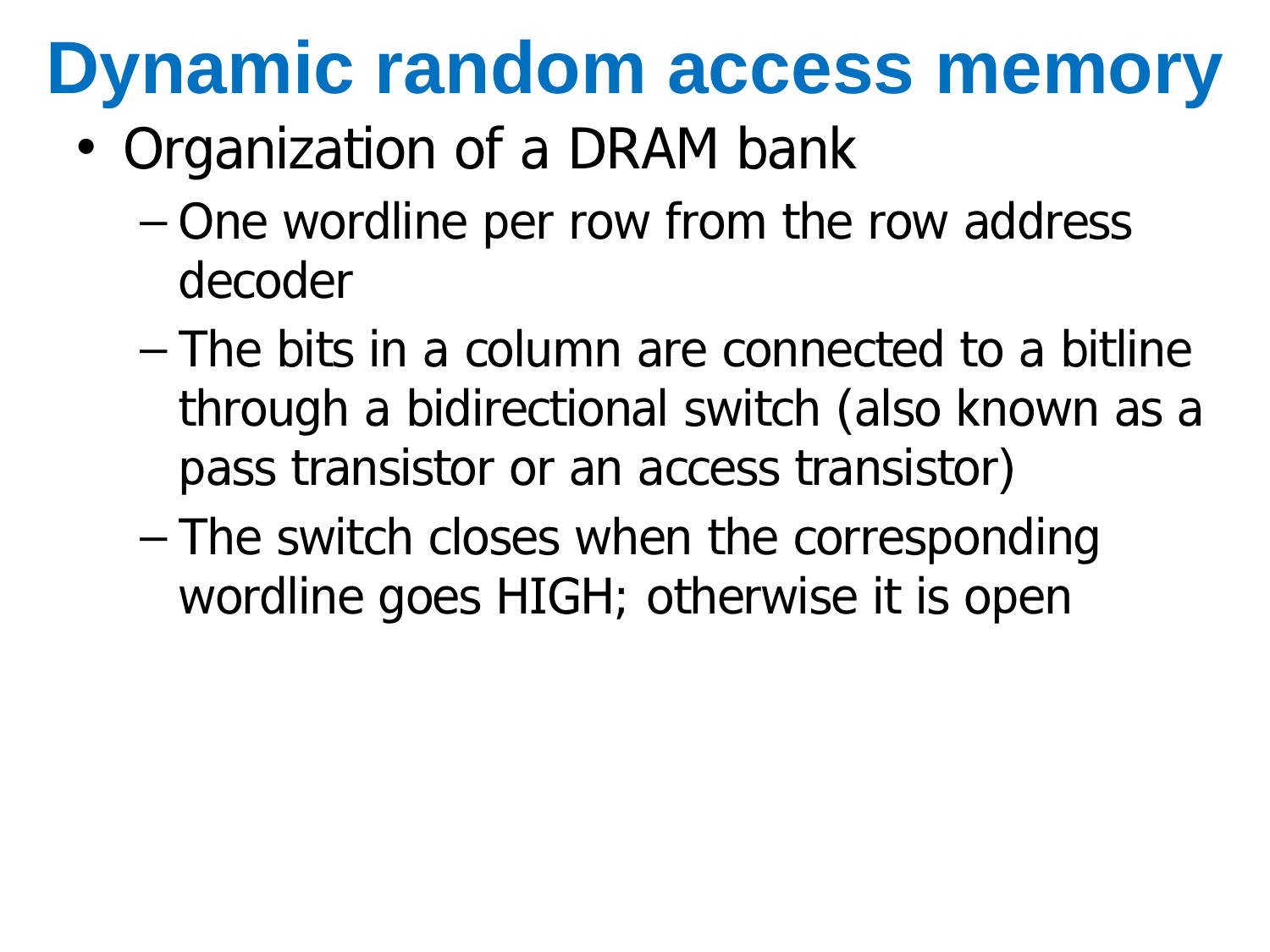

# Dynamic random access memory
Organization of a DRAM bank
One wordline per row from the row address decoder
The bits in a column are connected to a bitline through a bidirectional switch (also known as a pass transistor or an access transistor)
The switch closes when the corresponding wordline goes HIGH; otherwise it is open